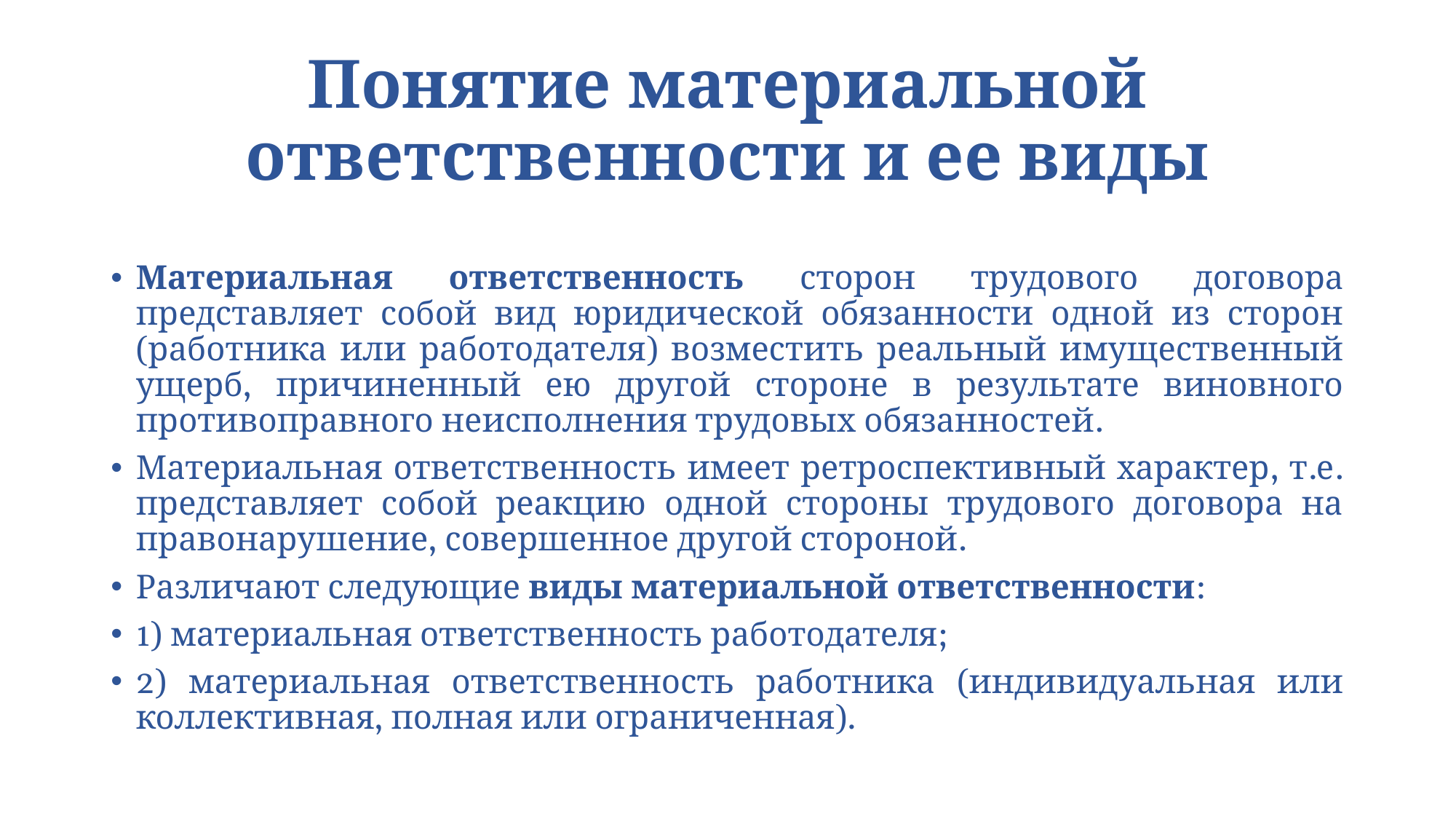

# Понятие материальной ответственности и ее виды
Материальная ответственность сторон трудового договора представляет собой вид юридической обязанности одной из сторон (работника или работодателя) возместить реальный имущественный ущерб, причиненный ею другой стороне в результате виновного противоправного неисполнения трудовых обязанностей.
Материальная ответственность имеет ретроспективный характер, т.е. представляет собой реакцию одной стороны трудового договора на правонарушение, совершенное другой стороной.
Различают следующие виды материальной ответственности:
1) материальная ответственность работодателя;
2) материальная ответственность работника (индивидуальная или коллективная, полная или ограниченная).